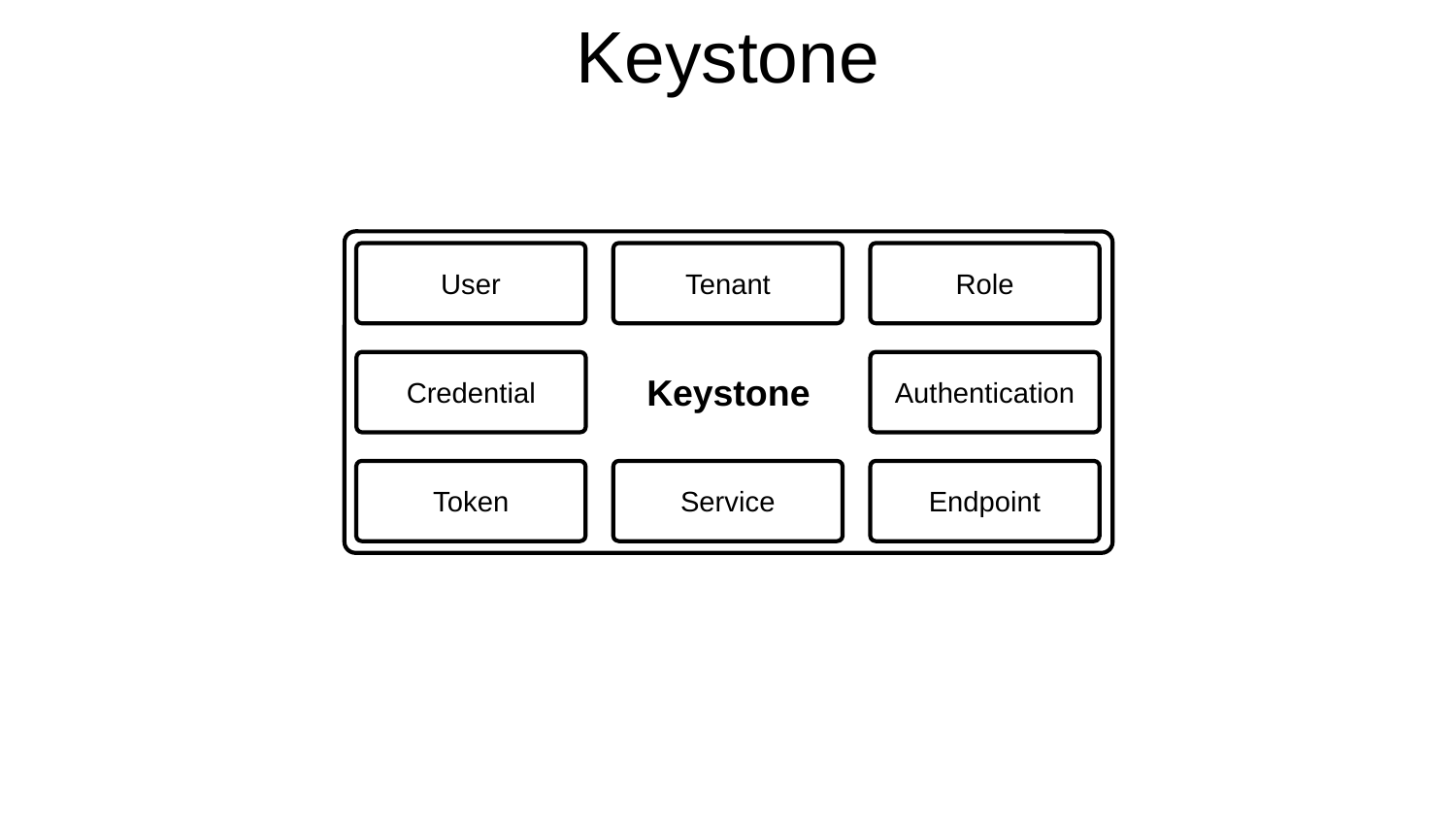

# Keystone
Keystone
User
Tenant
Role
Credential
Authentication
Token
Service
Endpoint